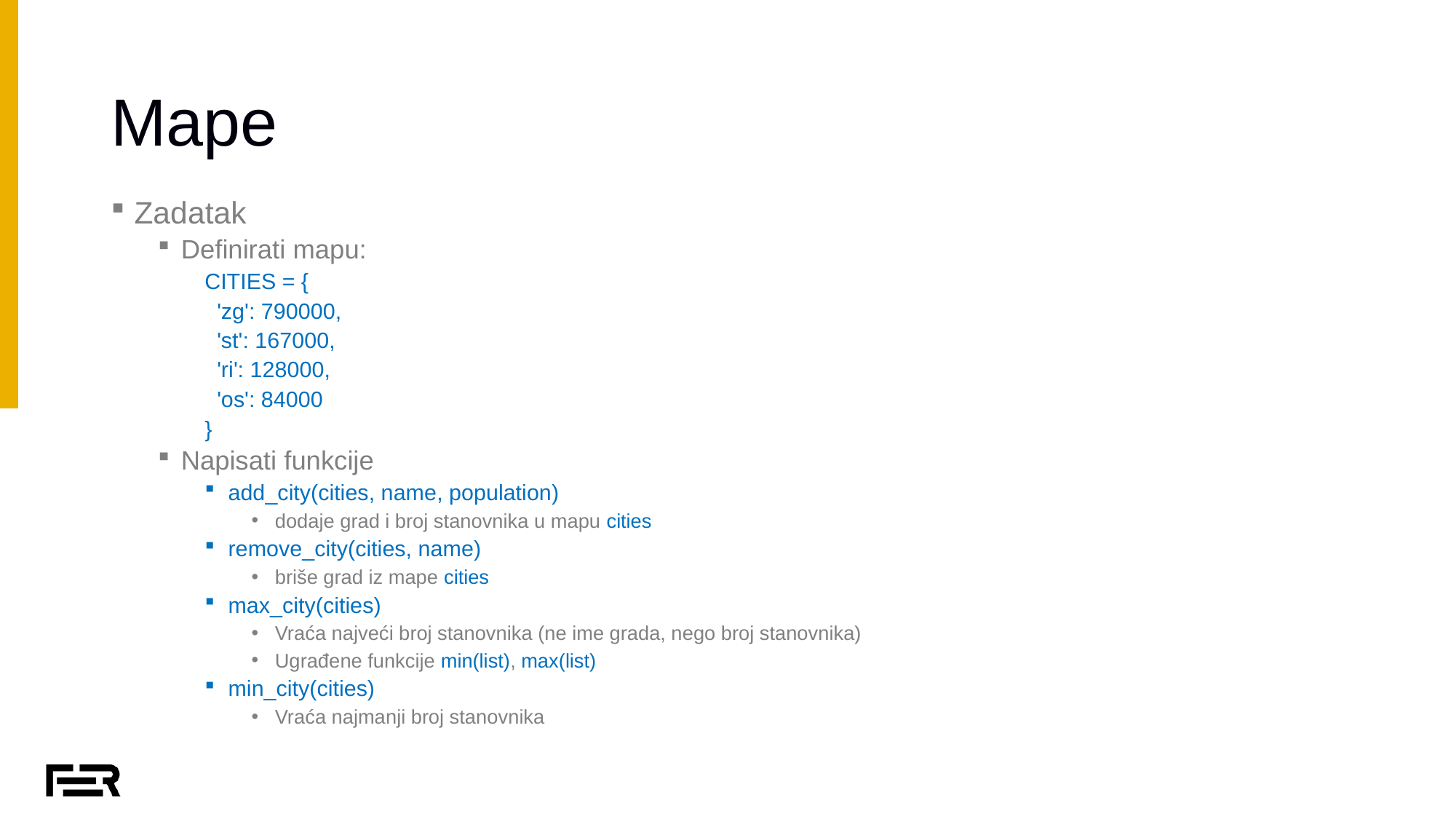

# Mape
Zadatak
Definirati mapu:
CITIES = {
  'zg': 790000,
  'st': 167000,
  'ri': 128000,
  'os': 84000
}
Napisati funkcije
add_city(cities, name, population)
dodaje grad i broj stanovnika u mapu cities
remove_city(cities, name)
briše grad iz mape cities
max_city(cities)
Vraća najveći broj stanovnika (ne ime grada, nego broj stanovnika)
Ugrađene funkcije min(list), max(list)
min_city(cities)
Vraća najmanji broj stanovnika